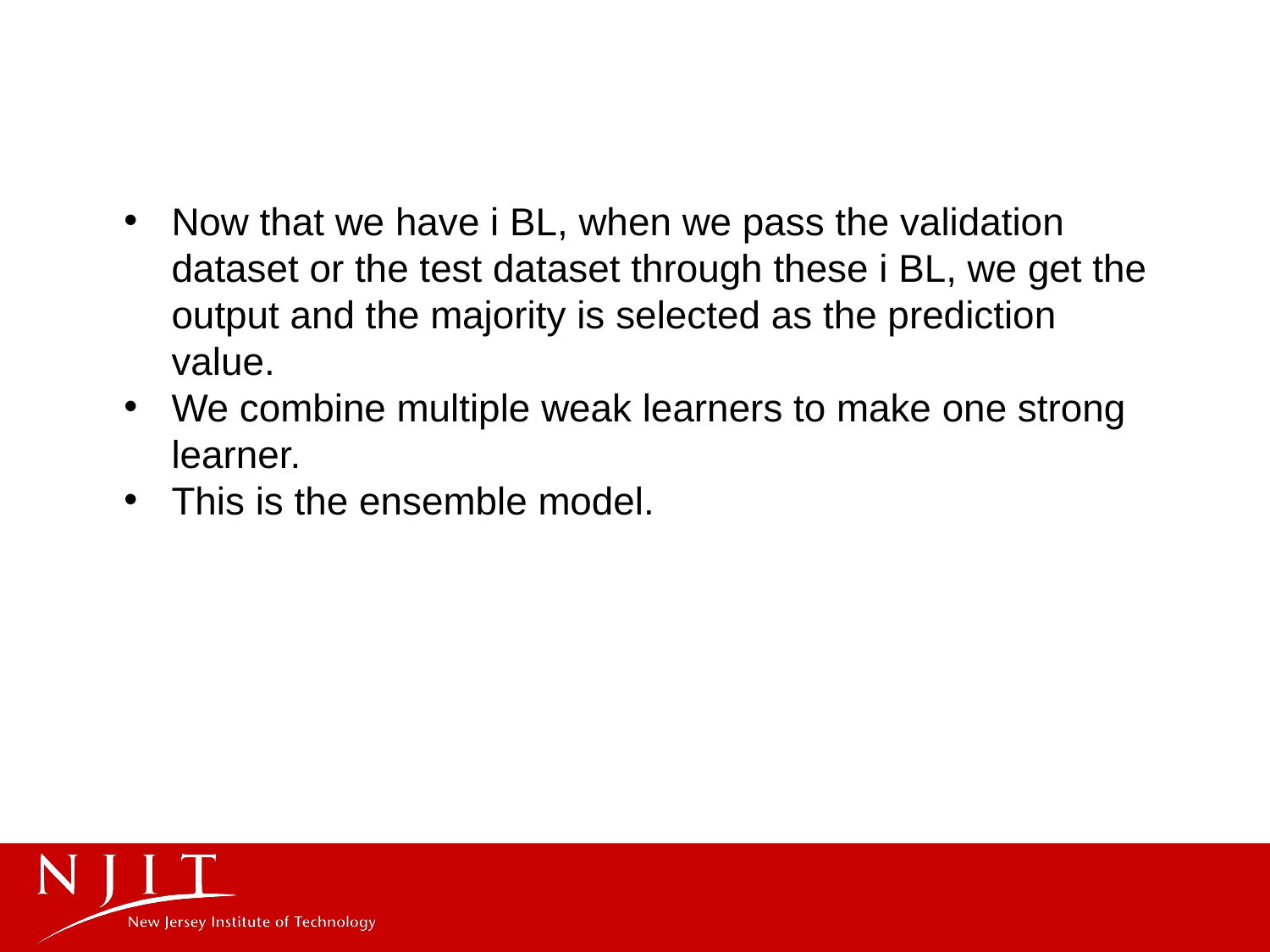

Now that we have i BL, when we pass the validation dataset or the test dataset through these i BL, we get the output and the majority is selected as the prediction value.
We combine multiple weak learners to make one strong learner.
This is the ensemble model.